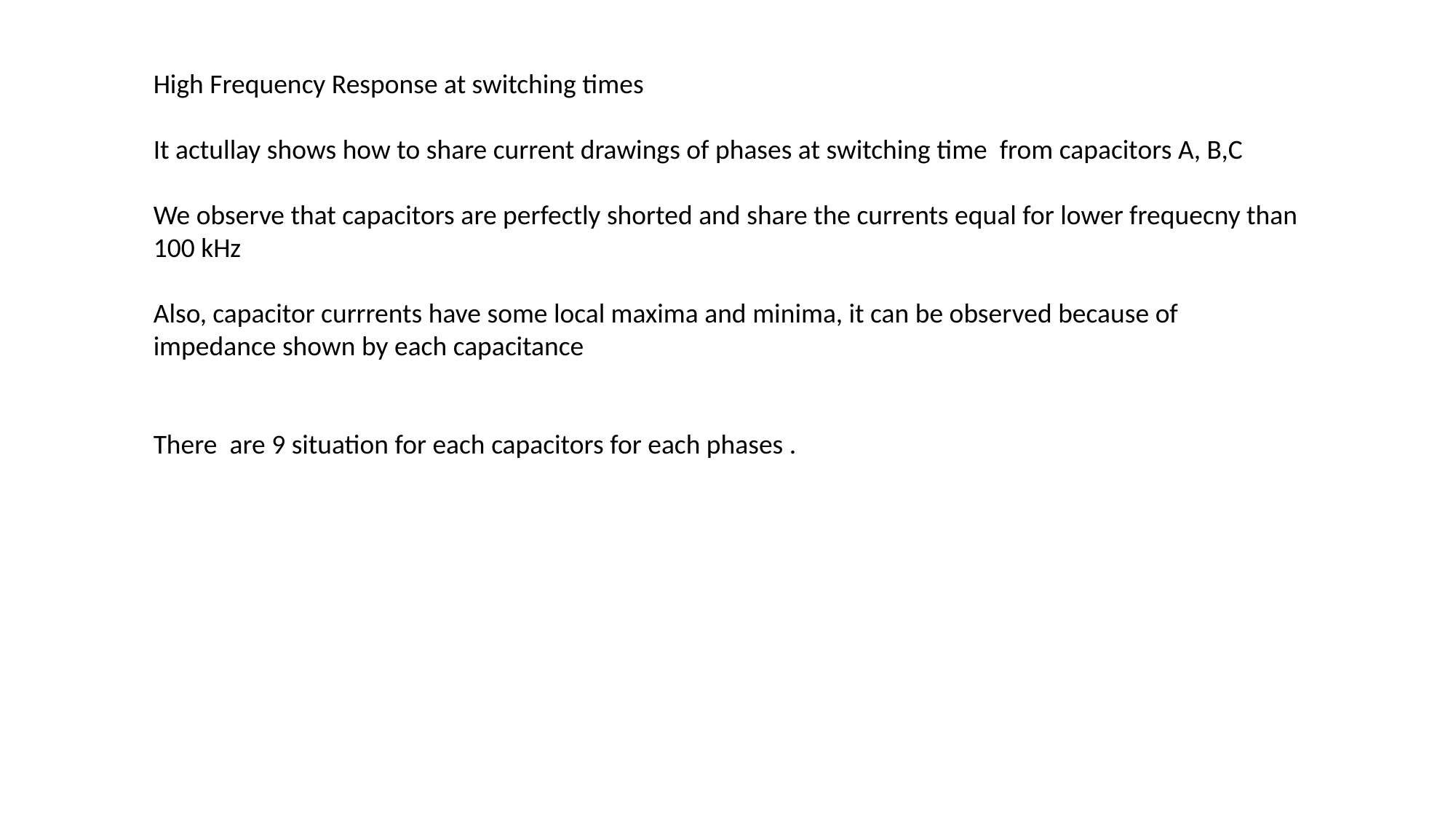

High Frequency Response at switching times

It actullay shows how to share current drawings of phases at switching time  from capacitors A, B,C

We observe that capacitors are perfectly shorted and share the currents equal for lower frequecny than 100 kHz

Also, capacitor currrents have some local maxima and minima, it can be observed because of impedance shown by each capacitance

There  are 9 situation for each capacitors for each phases .